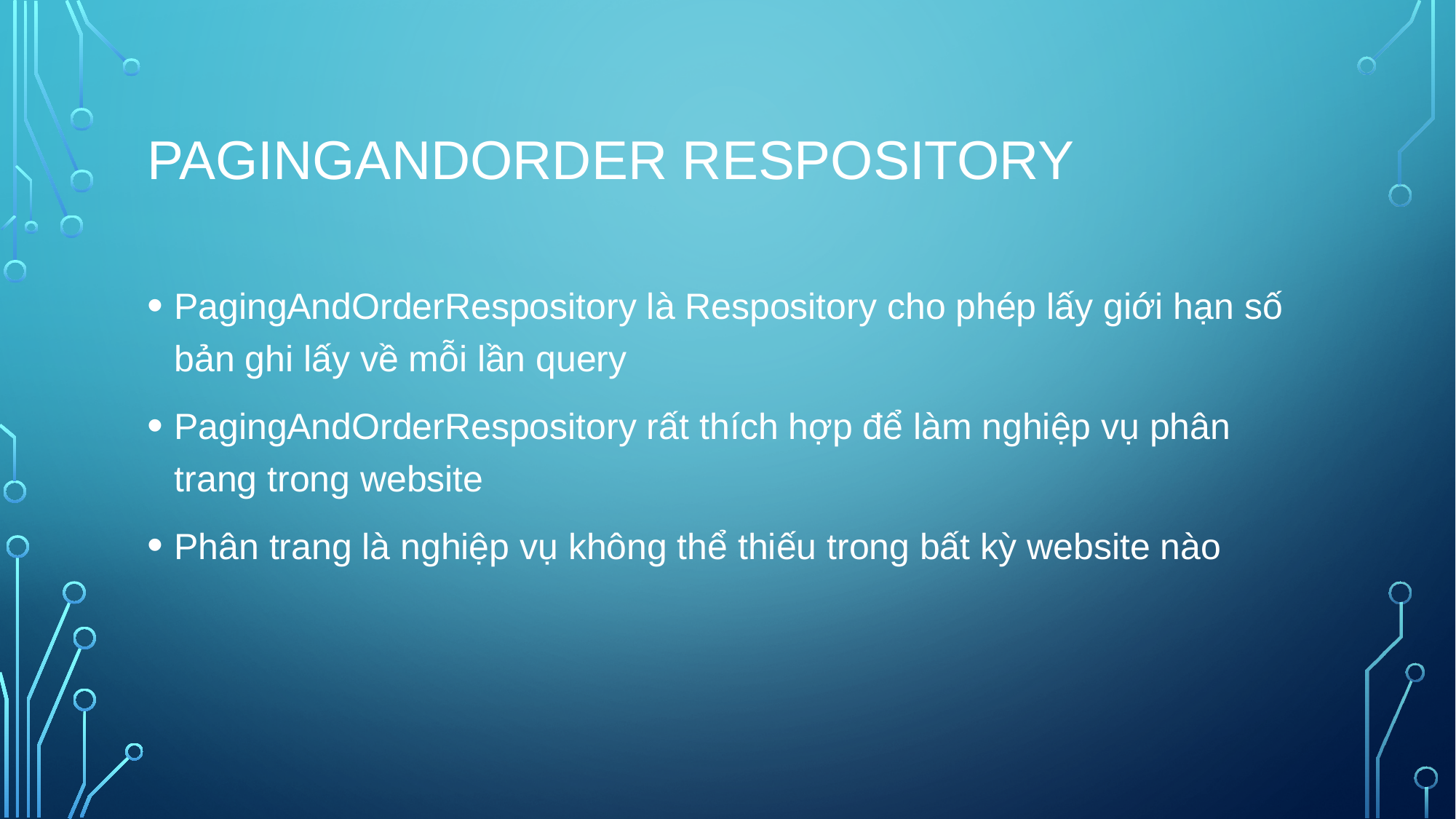

# PagingAndOrder Respository
PagingAndOrderRespository là Respository cho phép lấy giới hạn số bản ghi lấy về mỗi lần query
PagingAndOrderRespository rất thích hợp để làm nghiệp vụ phân trang trong website
Phân trang là nghiệp vụ không thể thiếu trong bất kỳ website nào